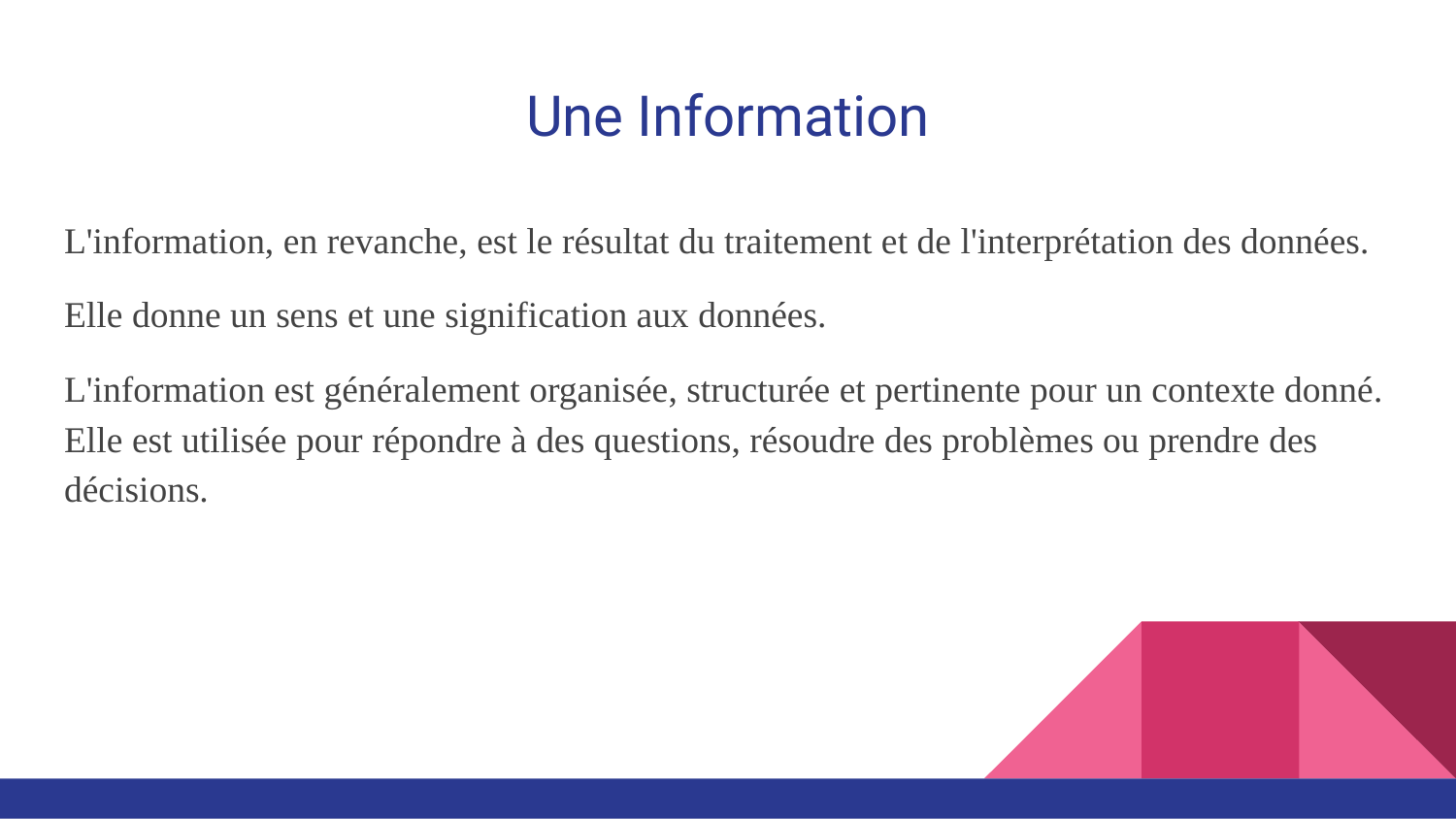

# Une Information
L'information, en revanche, est le résultat du traitement et de l'interprétation des données.
Elle donne un sens et une signification aux données.
L'information est généralement organisée, structurée et pertinente pour un contexte donné. Elle est utilisée pour répondre à des questions, résoudre des problèmes ou prendre des décisions.